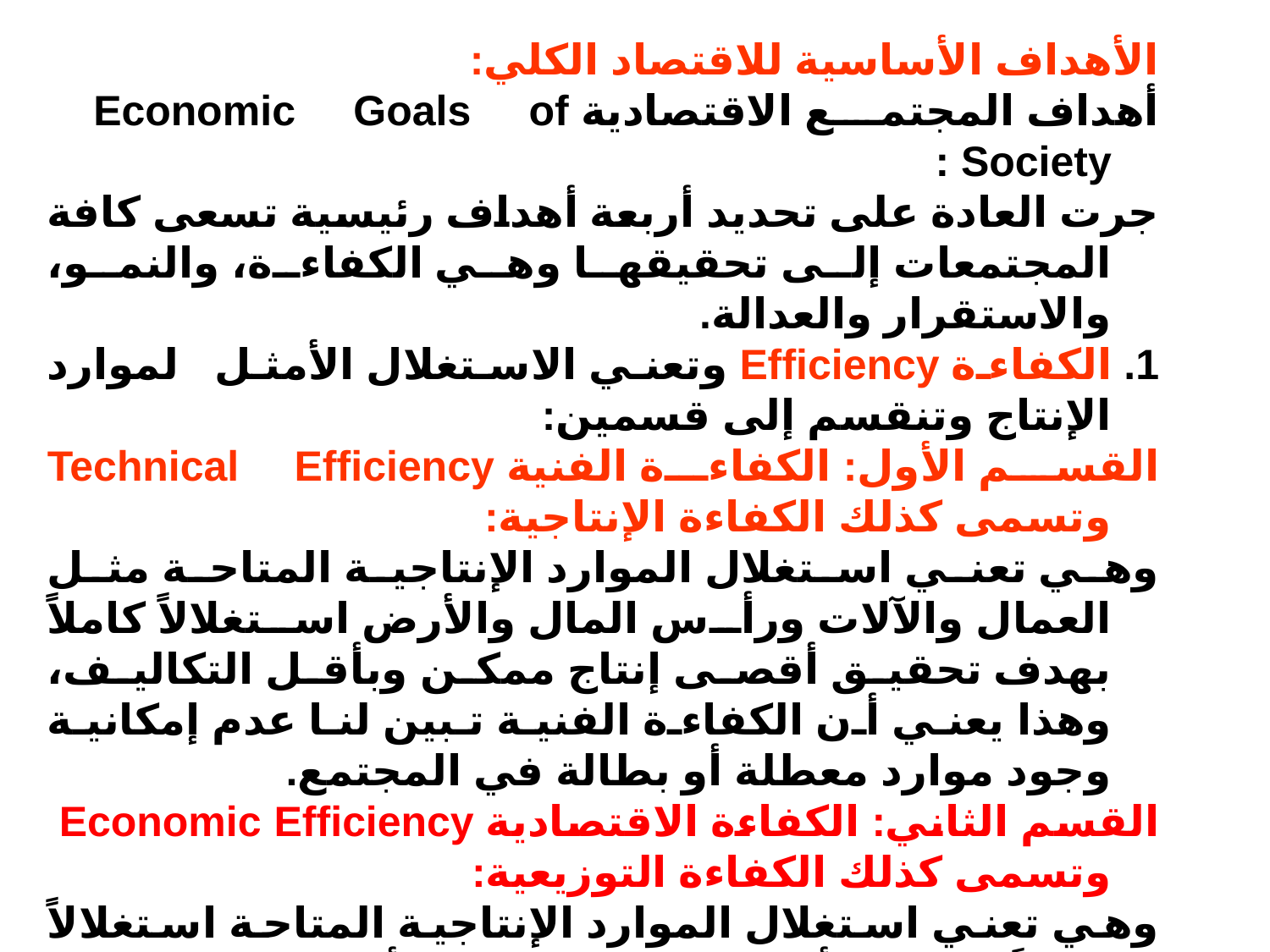

الأهداف الأساسية للاقتصاد الكلي:
أهداف المجتمع الاقتصادية Economic Goals of Society :
جرت العادة على تحديد أربعة أهداف رئيسية تسعى كافة المجتمعات إلى تحقيقها وهي الكفاءة، والنمو، والاستقرار والعدالة.
1. الكفاءة Efficiency وتعني الاستغلال الأمثل   لموارد الإنتاج وتنقسم إلى قسمين:
القسم الأول: الكفاءة الفنية Technical Efficiency وتسمى كذلك الكفاءة الإنتاجية:
وهي تعني استغلال الموارد الإنتاجية المتاحة مثل العمال والآلات ورأس المال والأرض استغلالاً كاملاً بهدف تحقيق أقصى إنتاج ممكن وبأقل التكاليف، وهذا يعني أن الكفاءة الفنية تبين لنا عدم إمكانية وجود موارد معطلة أو بطالة في المجتمع.
القسم الثاني: الكفاءة الاقتصادية Economic Efficiency  وتسمى كذلك الكفاءة التوزيعية:
وهي تعني استغلال الموارد الإنتاجية المتاحة استغلالاً كاملاً لتحقيق أقصى إنتاج ممكن وبأقل التكاليف مع مراعاة احتياجات المجتمع بشكل كامل.
(كل كفاءة اقتصادية هي كفاءة فنية والعكس غير صحيح، أي أنه ليس كل كفاءة فنية هي بالضرورة كفاءة اقتصادية).